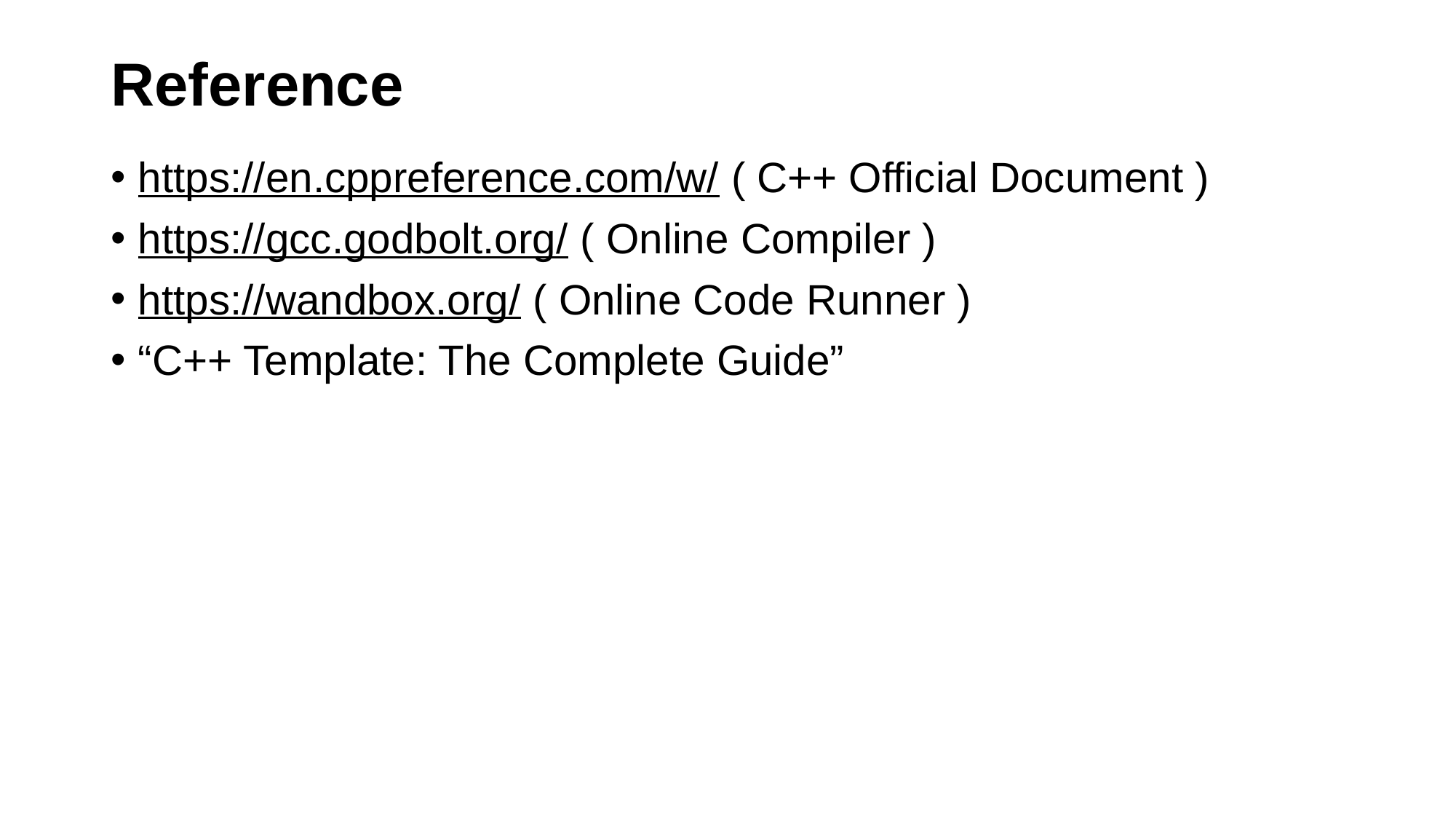

# Reference
https://en.cppreference.com/w/ ( C++ Official Document )
https://gcc.godbolt.org/ ( Online Compiler )
https://wandbox.org/ ( Online Code Runner )
“C++ Template: The Complete Guide”